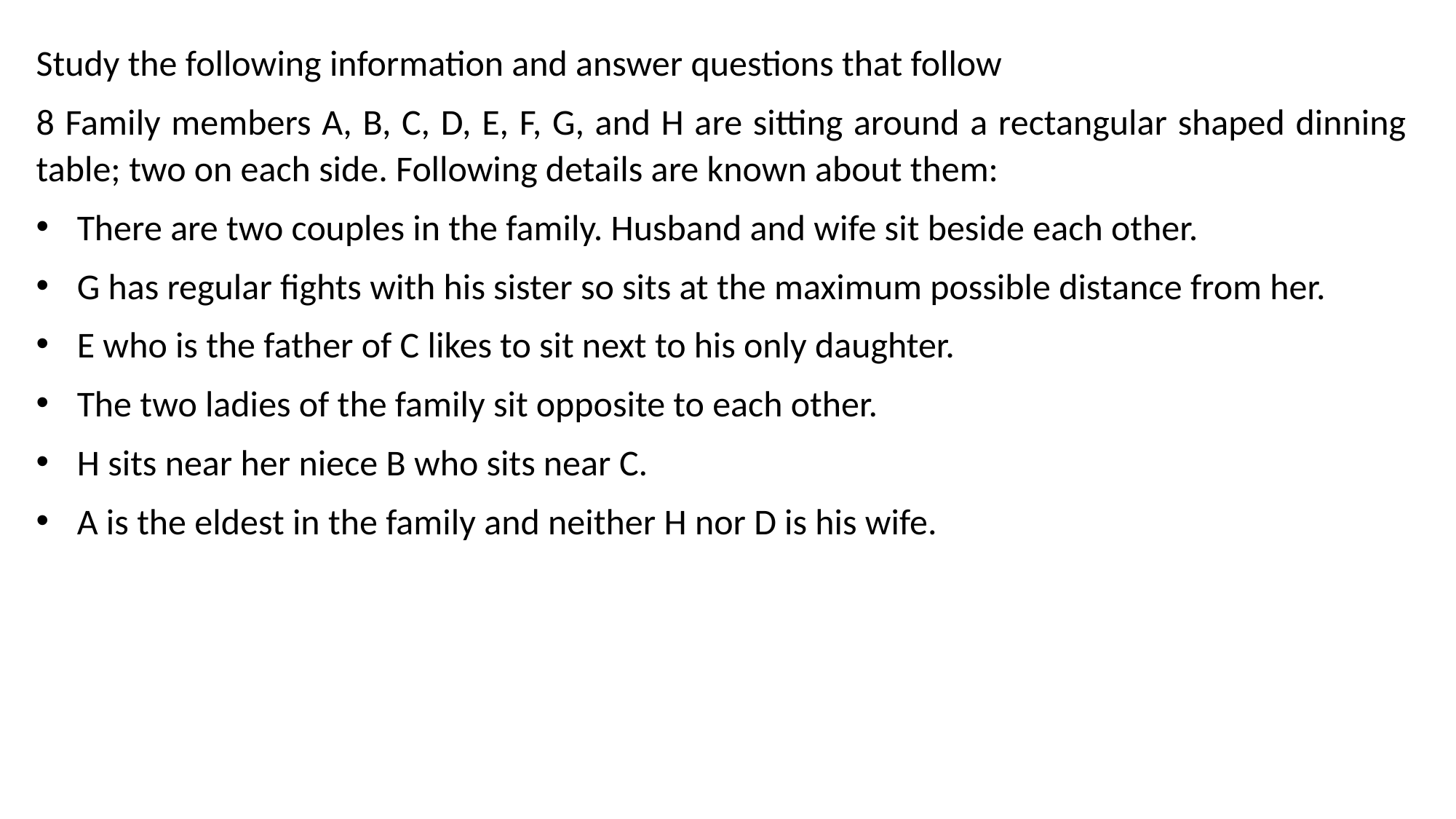

Study the following information and answer questions that follow
8 Family members A, B, C, D, E, F, G, and H are sitting around a rectangular shaped dinning table; two on each side. Following details are known about them:
There are two couples in the family. Husband and wife sit beside each other.
G has regular fights with his sister so sits at the maximum possible distance from her.
E who is the father of C likes to sit next to his only daughter.
The two ladies of the family sit opposite to each other.
H sits near her niece B who sits near C.
A is the eldest in the family and neither H nor D is his wife.